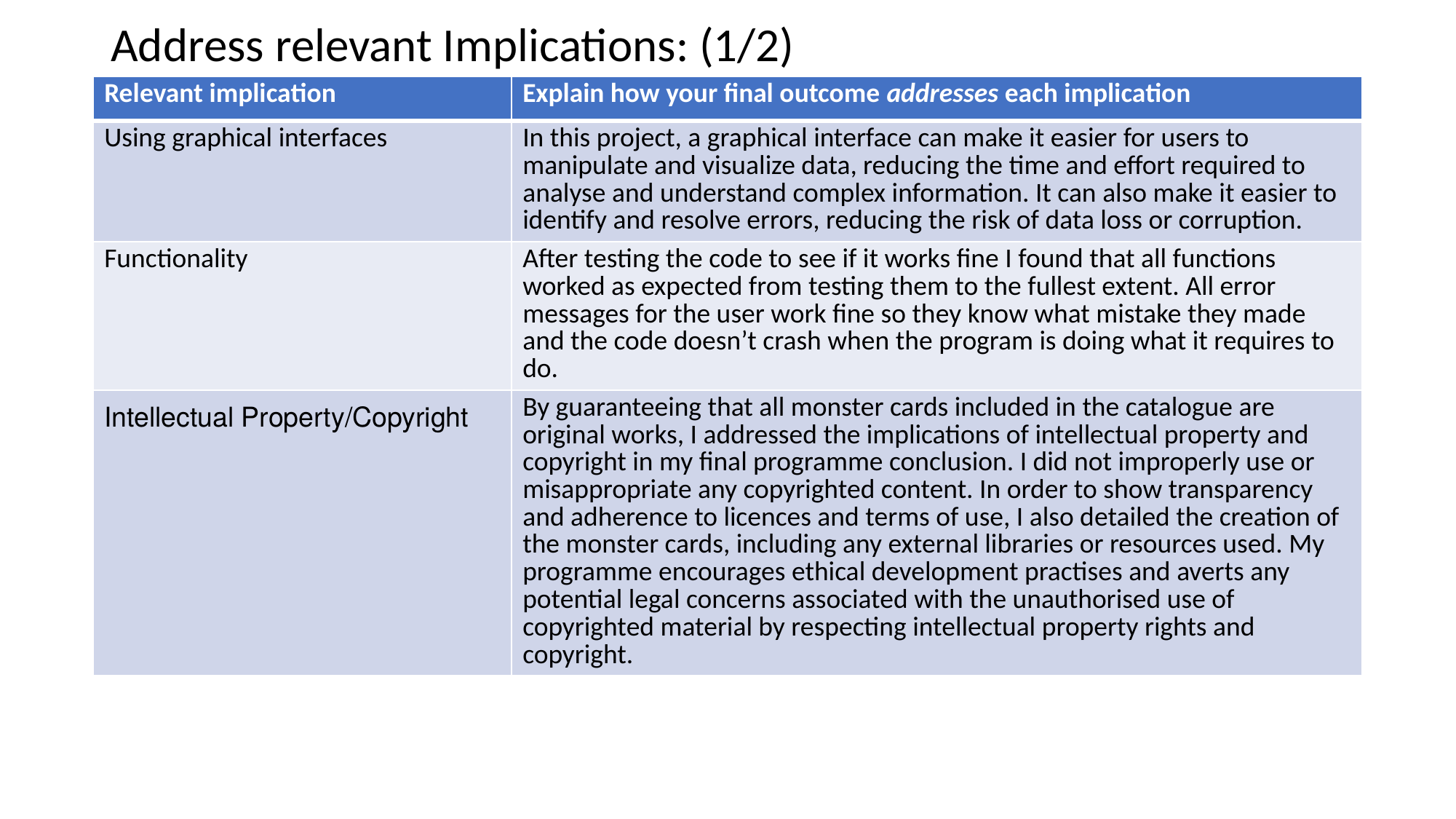

# Address relevant Implications: (1/2)
| Relevant implication | Explain how your final outcome addresses each implication |
| --- | --- |
| Using graphical interfaces | In this project, a graphical interface can make it easier for users to manipulate and visualize data, reducing the time and effort required to analyse and understand complex information. It can also make it easier to identify and resolve errors, reducing the risk of data loss or corruption. |
| Functionality | After testing the code to see if it works fine I found that all functions worked as expected from testing them to the fullest extent. All error messages for the user work fine so they know what mistake they made and the code doesn’t crash when the program is doing what it requires to do. |
| Intellectual Property/Copyright | By guaranteeing that all monster cards included in the catalogue are original works, I addressed the implications of intellectual property and copyright in my final programme conclusion. I did not improperly use or misappropriate any copyrighted content. In order to show transparency and adherence to licences and terms of use, I also detailed the creation of the monster cards, including any external libraries or resources used. My programme encourages ethical development practises and averts any potential legal concerns associated with the unauthorised use of copyrighted material by respecting intellectual property rights and copyright. |